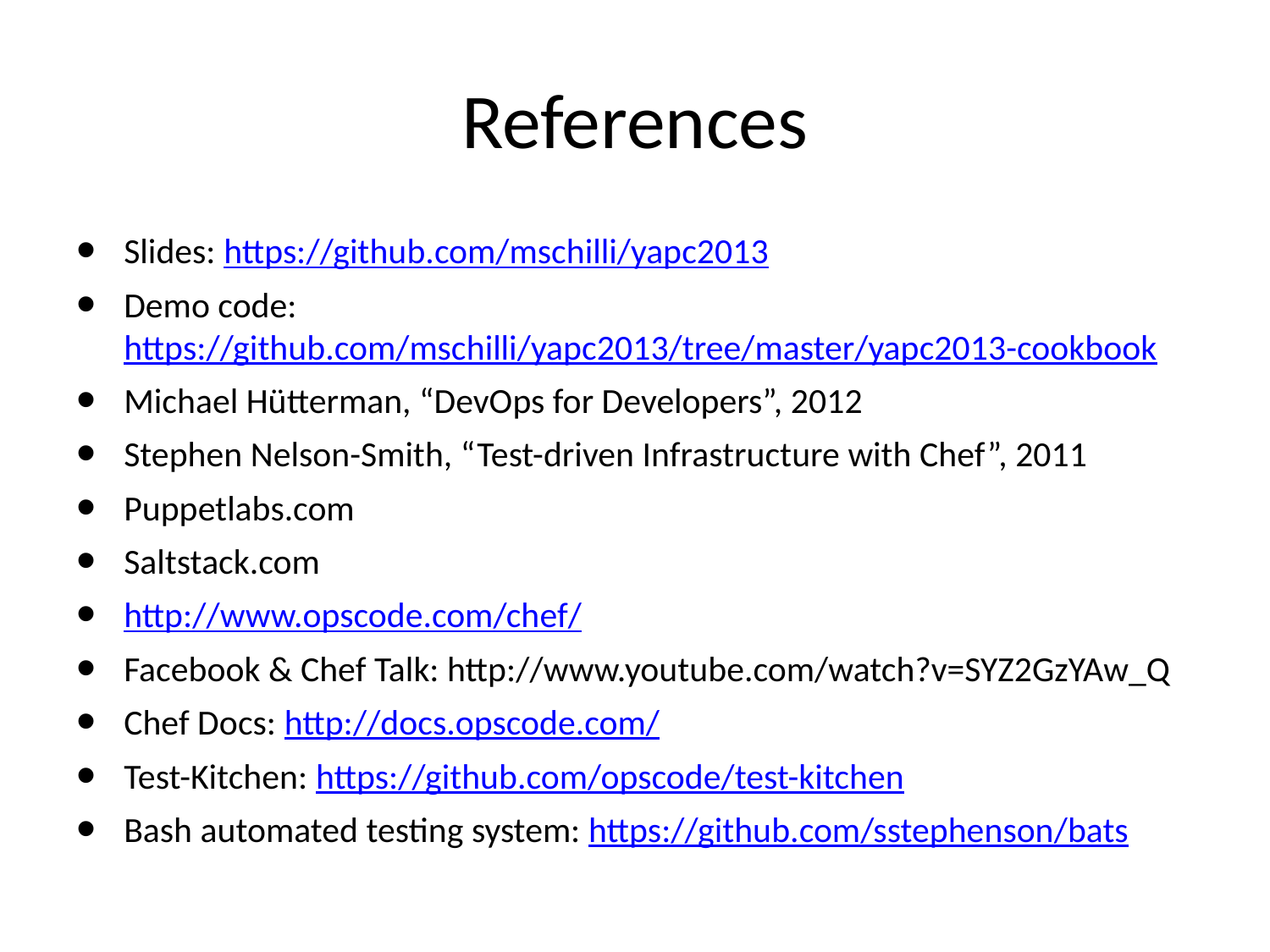

# References
Slides: https://github.com/mschilli/yapc2013
Demo code: https://github.com/mschilli/yapc2013/tree/master/yapc2013-cookbook
Michael Hütterman, “DevOps for Developers”, 2012
Stephen Nelson-Smith, “Test-driven Infrastructure with Chef”, 2011
Puppetlabs.com
Saltstack.com
http://www.opscode.com/chef/
Facebook & Chef Talk: http://www.youtube.com/watch?v=SYZ2GzYAw_Q
Chef Docs: http://docs.opscode.com/
Test-Kitchen: https://github.com/opscode/test-kitchen
Bash automated testing system: https://github.com/sstephenson/bats